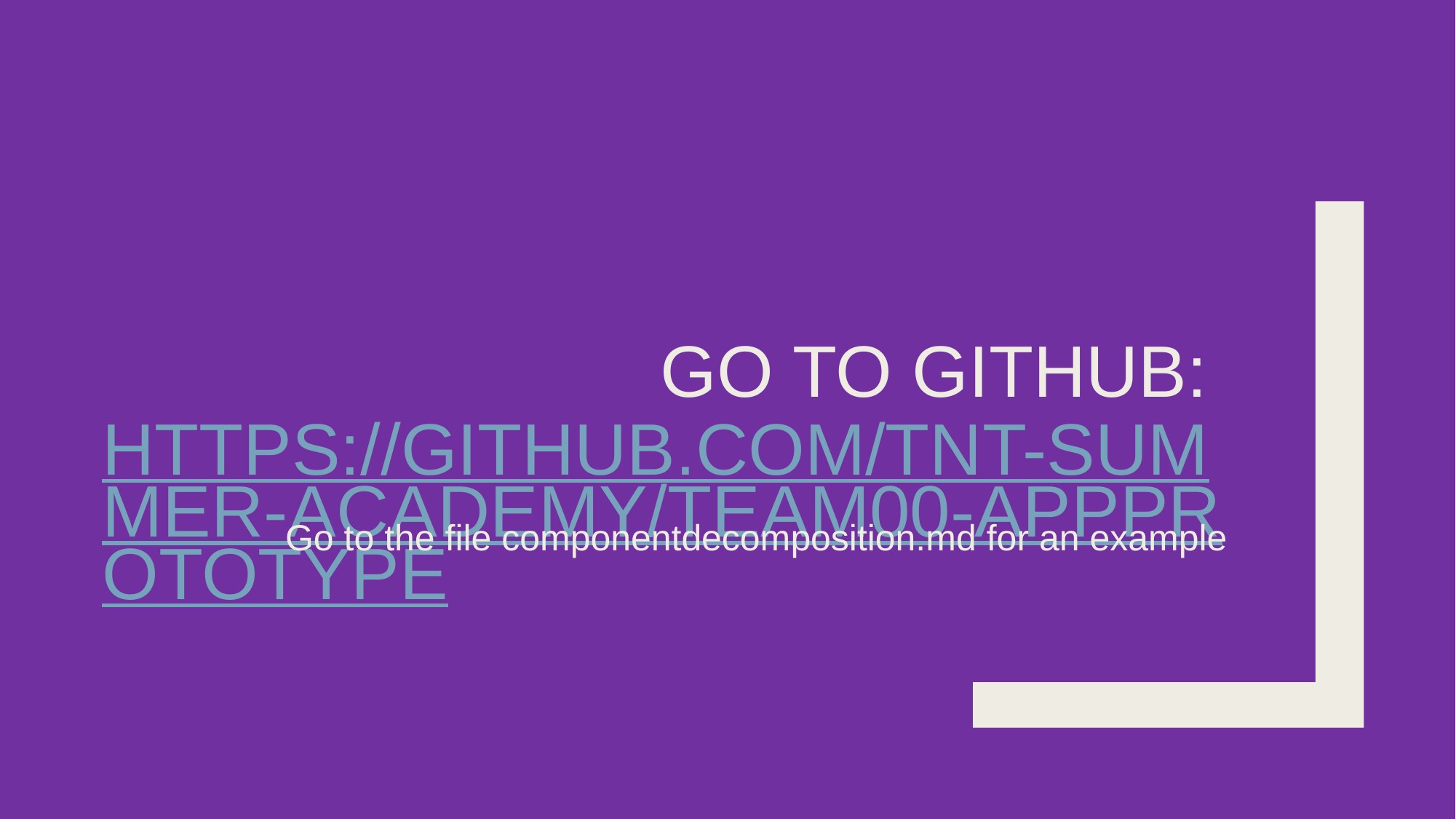

# GO TO GITHUB: HTTPS://GITHUB.COM/TNT-SUMMER-ACADEMY/TEAM00-APPPROTOTYPE
Go to the file componentdecomposition.md for an example